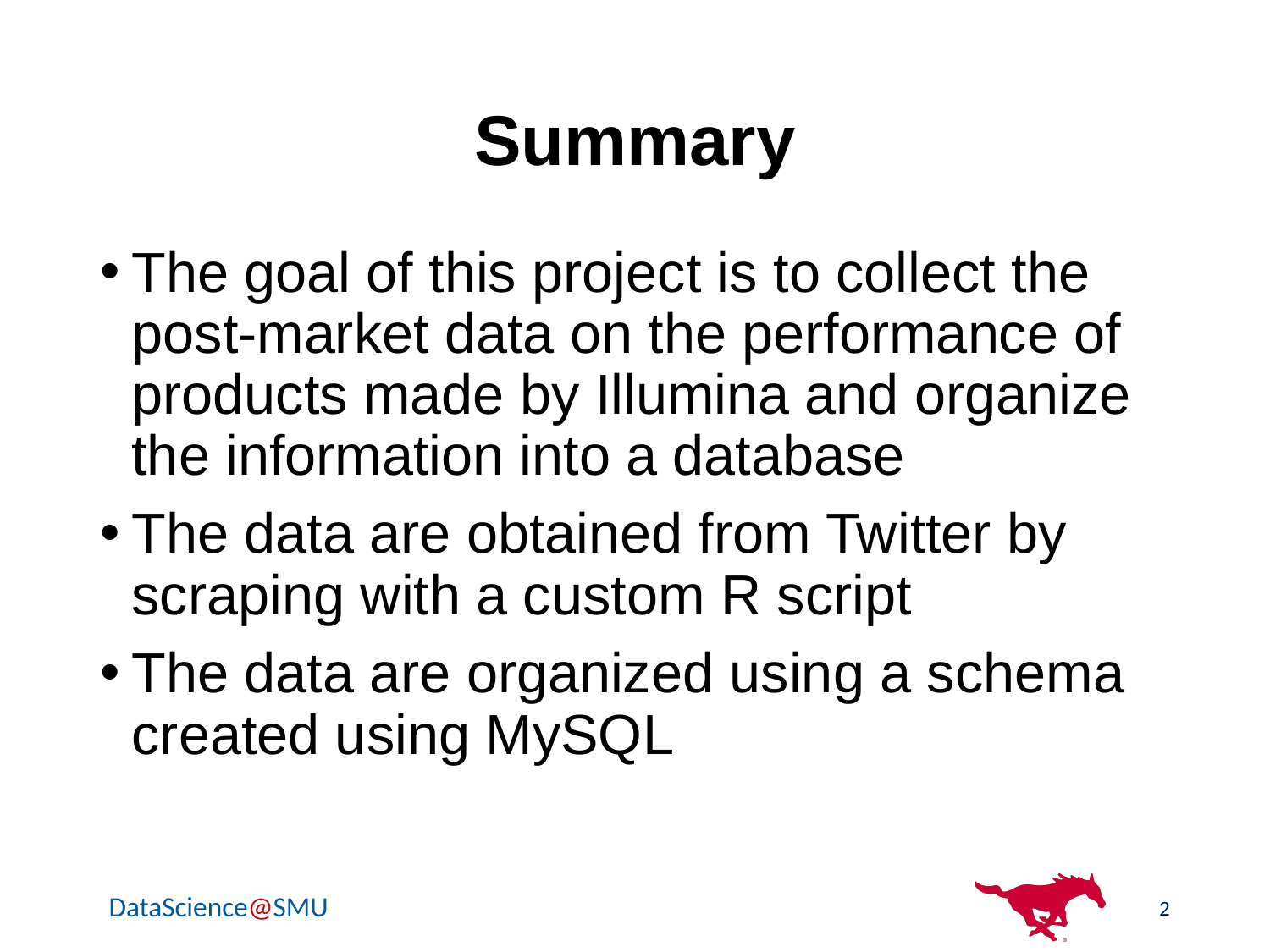

# Summary
The goal of this project is to collect the post-market data on the performance of products made by Illumina and organize the information into a database
The data are obtained from Twitter by scraping with a custom R script
The data are organized using a schema created using MySQL
2